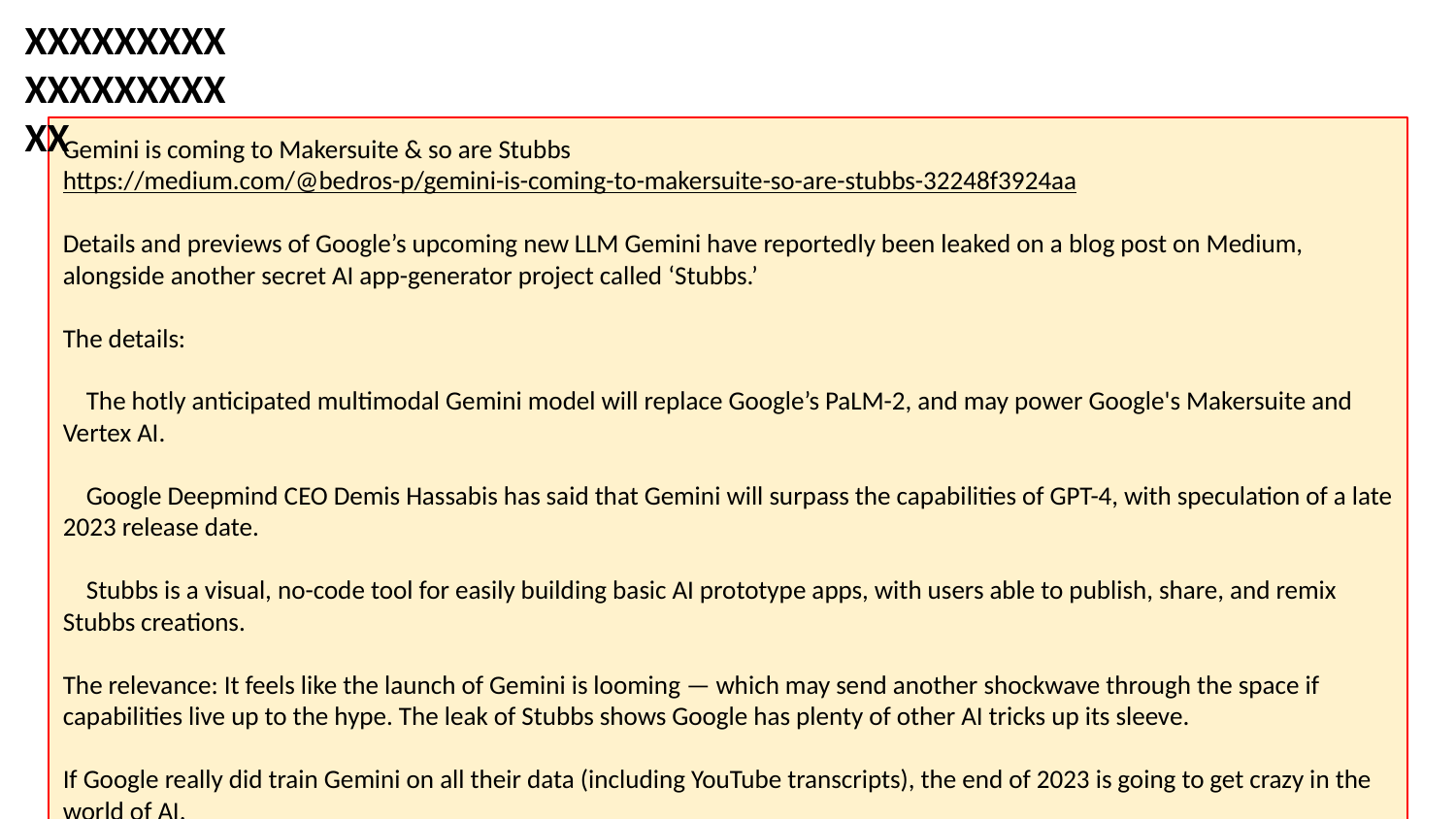

XXXXXXXXXXXXXXXXXXXX
Gemini is coming to Makersuite & so are Stubbs
https://medium.com/@bedros-p/gemini-is-coming-to-makersuite-so-are-stubbs-32248f3924aa

Details and previews of Google’s upcoming new LLM Gemini have reportedly been leaked on a blog post on Medium, alongside another secret AI app-generator project called ‘Stubbs.’

The details:

    The hotly anticipated multimodal Gemini model will replace Google’s PaLM-2, and may power Google's Makersuite and Vertex AI.

    Google Deepmind CEO Demis Hassabis has said that Gemini will surpass the capabilities of GPT-4, with speculation of a late 2023 release date.

    Stubbs is a visual, no-code tool for easily building basic AI prototype apps, with users able to publish, share, and remix Stubbs creations.

The relevance: It feels like the launch of Gemini is looming — which may send another shockwave through the space if capabilities live up to the hype. The leak of Stubbs shows Google has plenty of other AI tricks up its sleeve.

If Google really did train Gemini on all their data (including YouTube transcripts), the end of 2023 is going to get crazy in the world of AI.